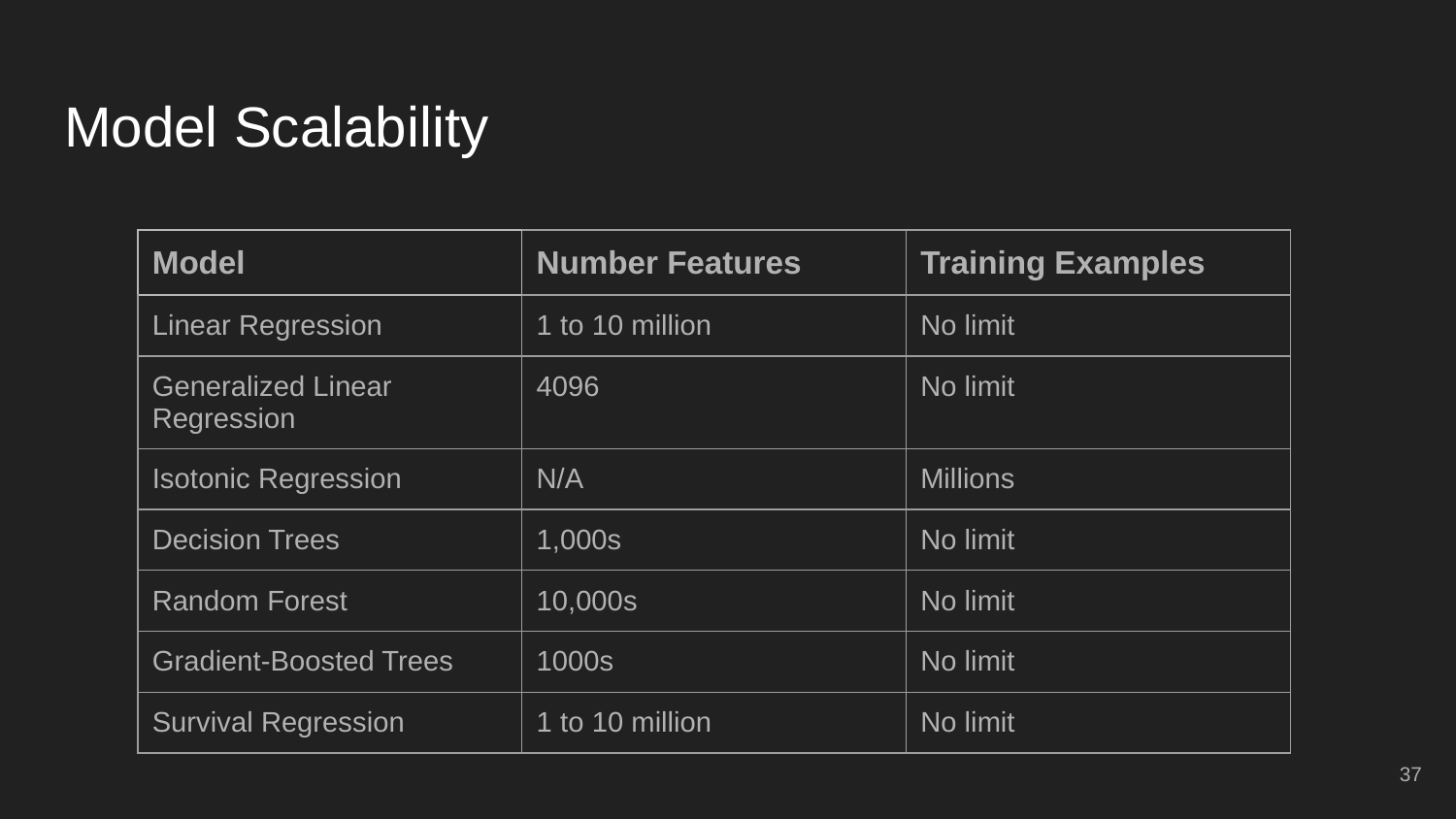

# Model Scalability

| Model | Number Features | Training Examples |
| --- | --- | --- |
| Linear Regression | 1 to 10 million | No limit |
| Generalized Linear Regression | 4096 | No limit |
| Isotonic Regression | N/A | Millions |
| Decision Trees | 1,000s | No limit |
| Random Forest | 10,000s | No limit |
| Gradient-Boosted Trees | 1000s | No limit |
| Survival Regression | 1 to 10 million | No limit |
37